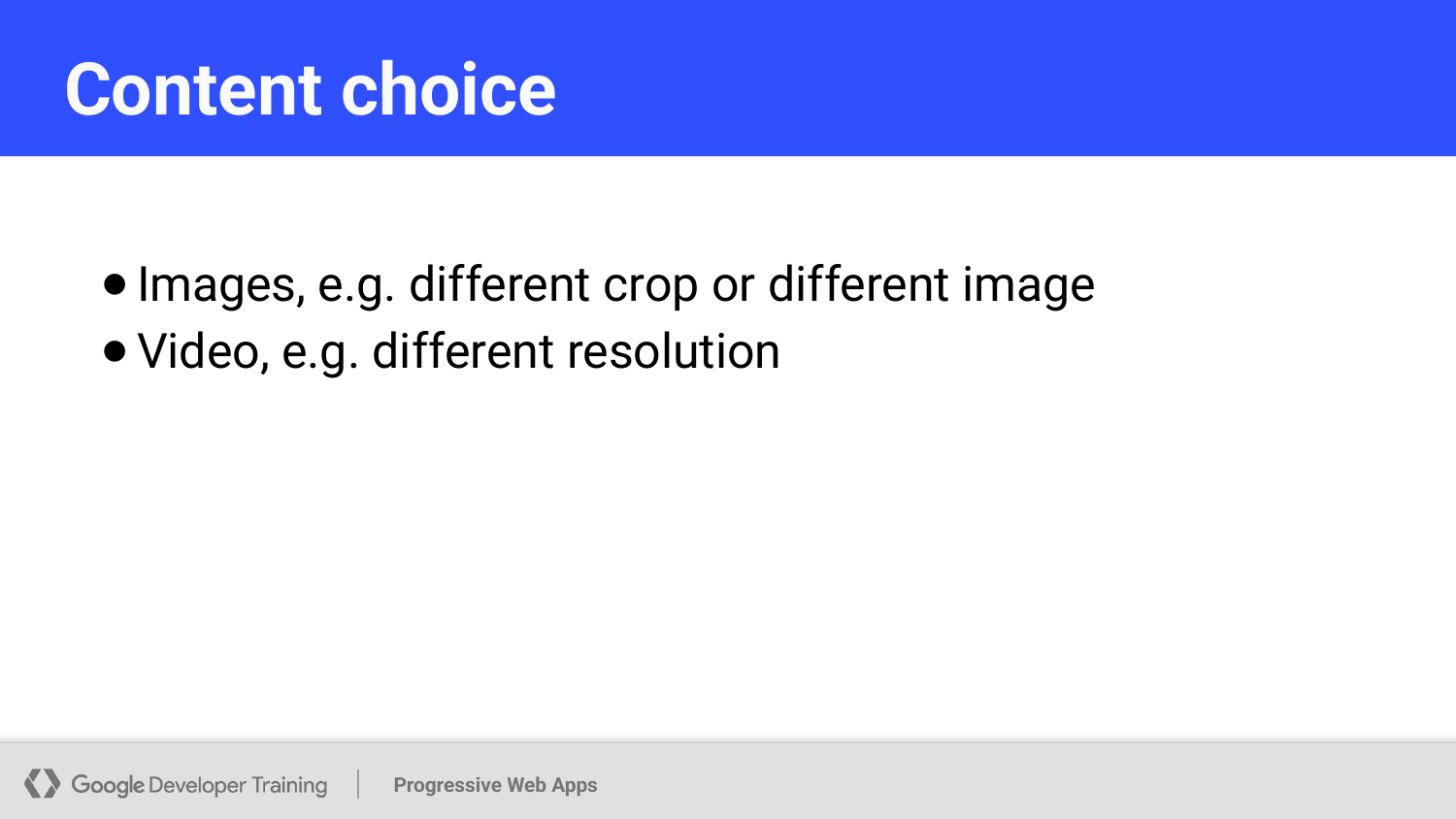

# Content choice

Images, e.g. different crop or different image
Video, e.g. different resolution